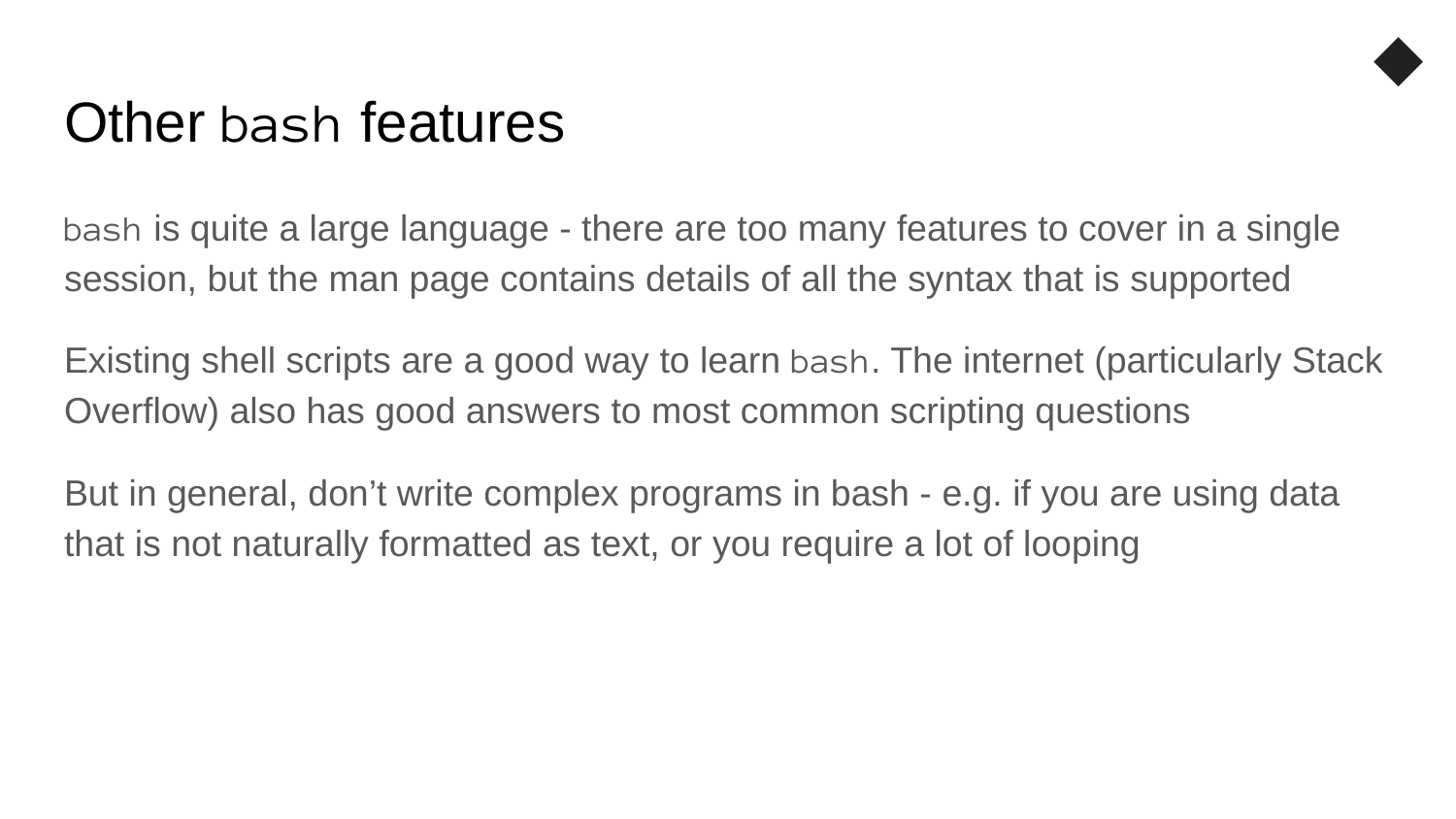

◆
# Other bash features
bash is quite a large language - there are too many features to cover in a single session, but the man page contains details of all the syntax that is supported
Existing shell scripts are a good way to learn bash. The internet (particularly Stack Overflow) also has good answers to most common scripting questions
But in general, don’t write complex programs in bash - e.g. if you are using data that is not naturally formatted as text, or you require a lot of looping